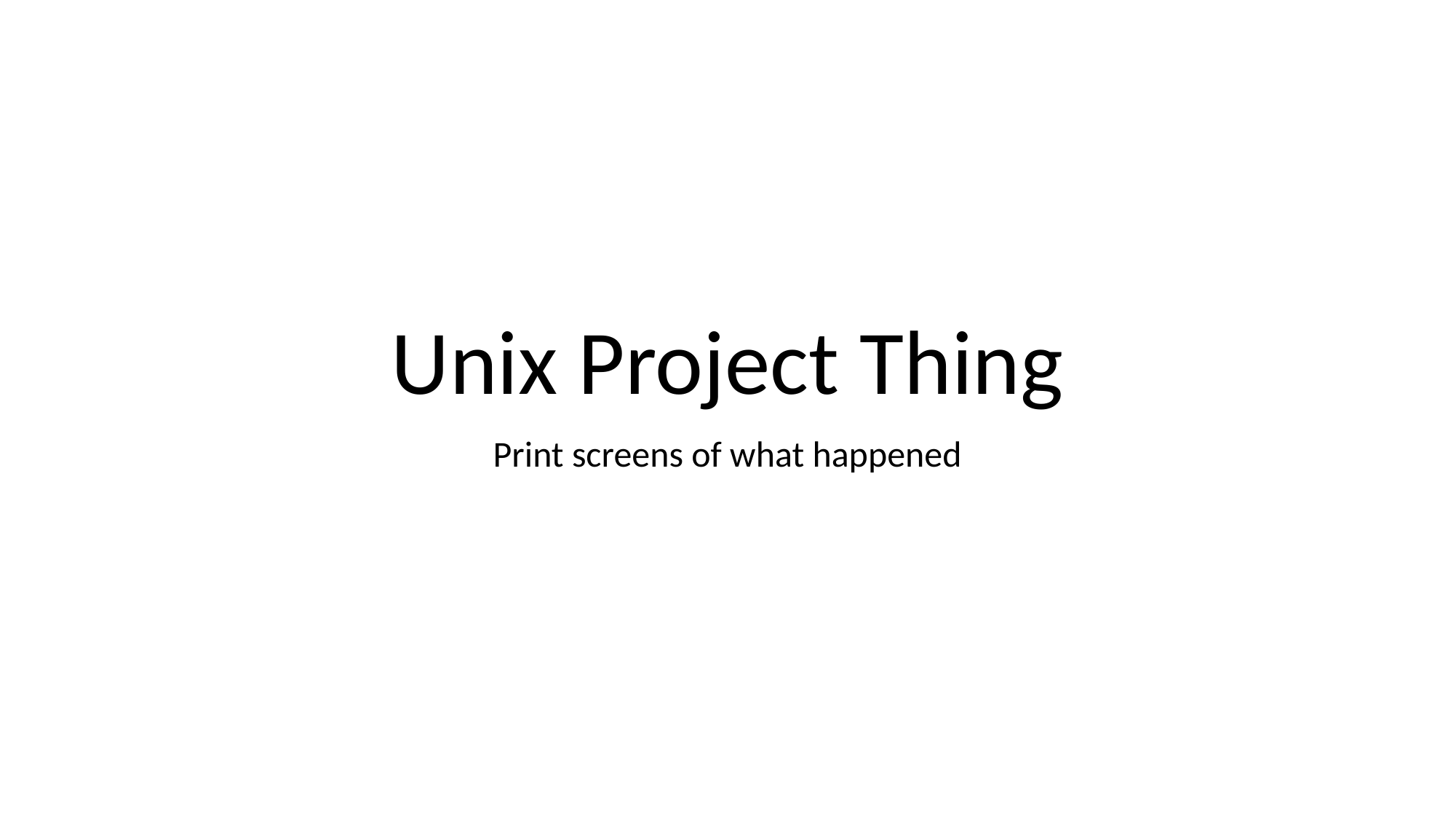

# Unix Project Thing
Print screens of what happened